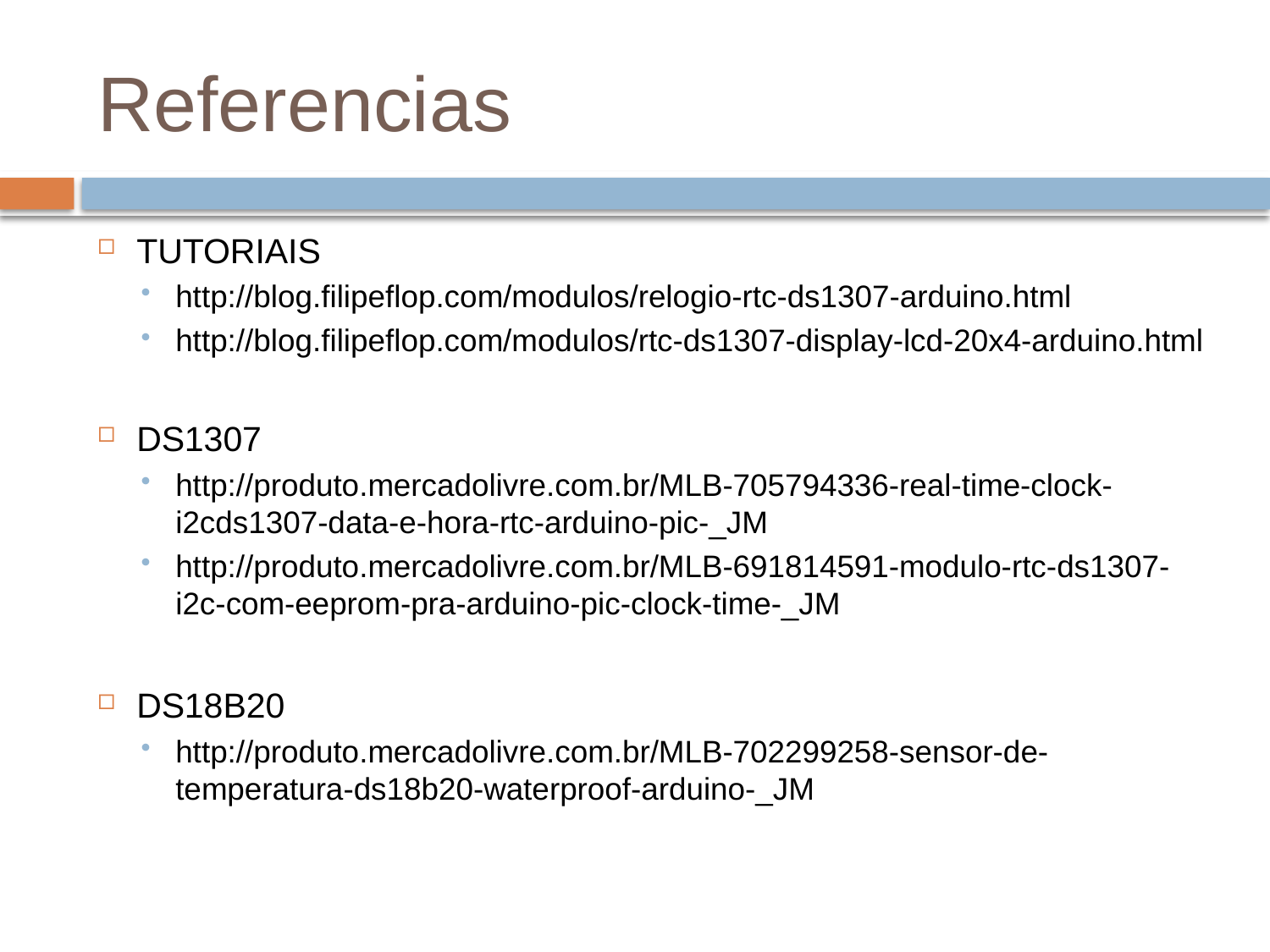

# Referencias
TUTORIAIS
http://blog.filipeflop.com/modulos/relogio-rtc-ds1307-arduino.html
http://blog.filipeflop.com/modulos/rtc-ds1307-display-lcd-20x4-arduino.html

DS1307
http://produto.mercadolivre.com.br/MLB-705794336-real-time-clock-i2cds1307-data-e-hora-rtc-arduino-pic-_JM
http://produto.mercadolivre.com.br/MLB-691814591-modulo-rtc-ds1307-i2c-com-eeprom-pra-arduino-pic-clock-time-_JM

DS18B20
http://produto.mercadolivre.com.br/MLB-702299258-sensor-de-temperatura-ds18b20-waterproof-arduino-_JM